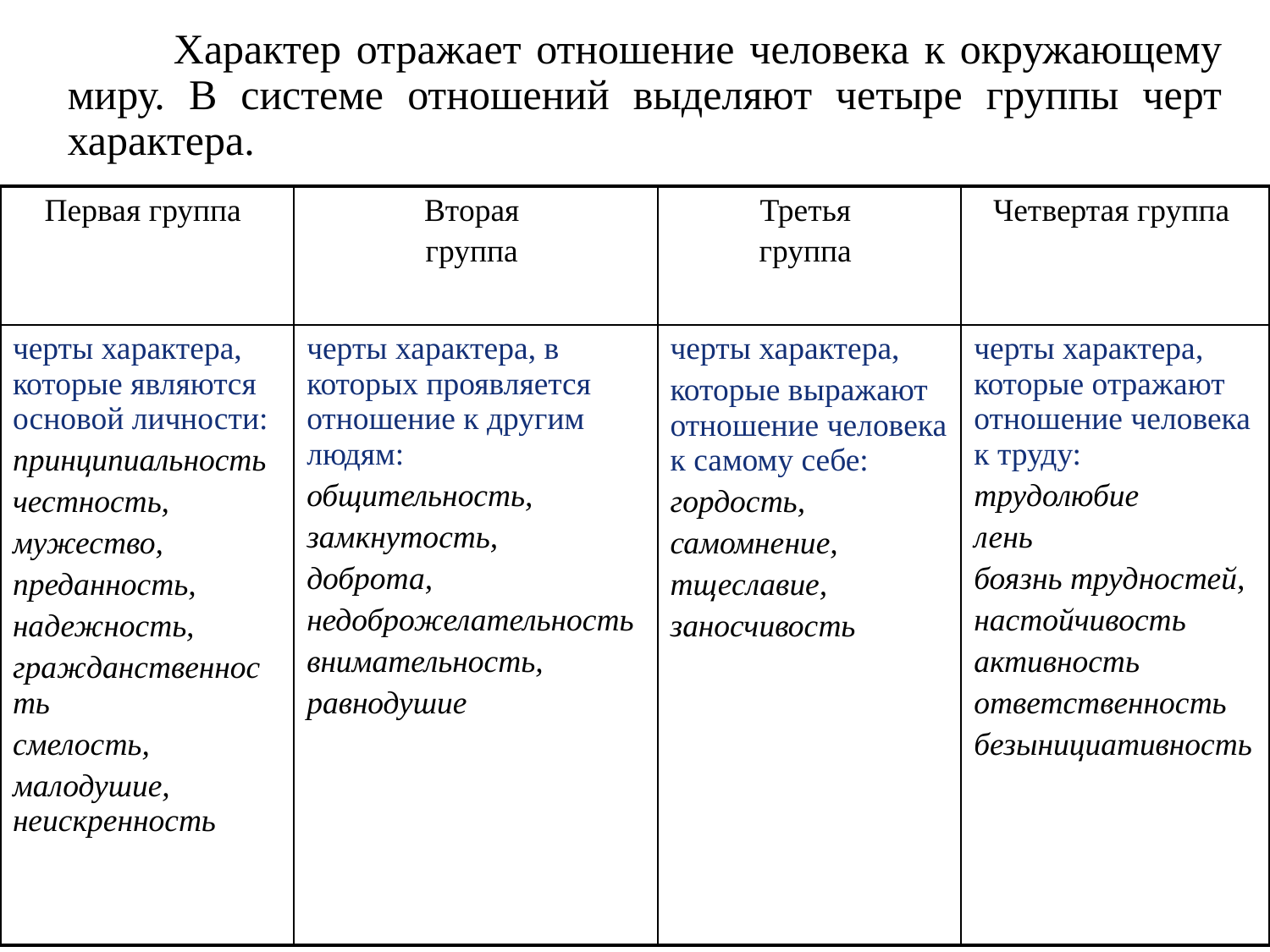

# Характер отражает отношение человека к окружающему миру. В системе отношений выделяют четыре группы черт характера.
| Первая группа | Вторая группа | Третья группа | Четвертая группа |
| --- | --- | --- | --- |
| черты характера, которые являются основой личности: принципиальность честность, мужество, преданность, надежность, гражданственность смелость, малодушие, неискренность | черты характера, в которых проявляется отношение к другим людям: общительность, замкнутость, доброта, недоброжелательность внимательность, равнодушие | черты характера, которые выражают отношение человека к самому себе: гордость, самомнение, тщеславие, заносчивость | черты характера, которые отражают отношение человека к труду: трудолюбие лень боязнь трудностей, настойчивость активность ответственность безынициативность |